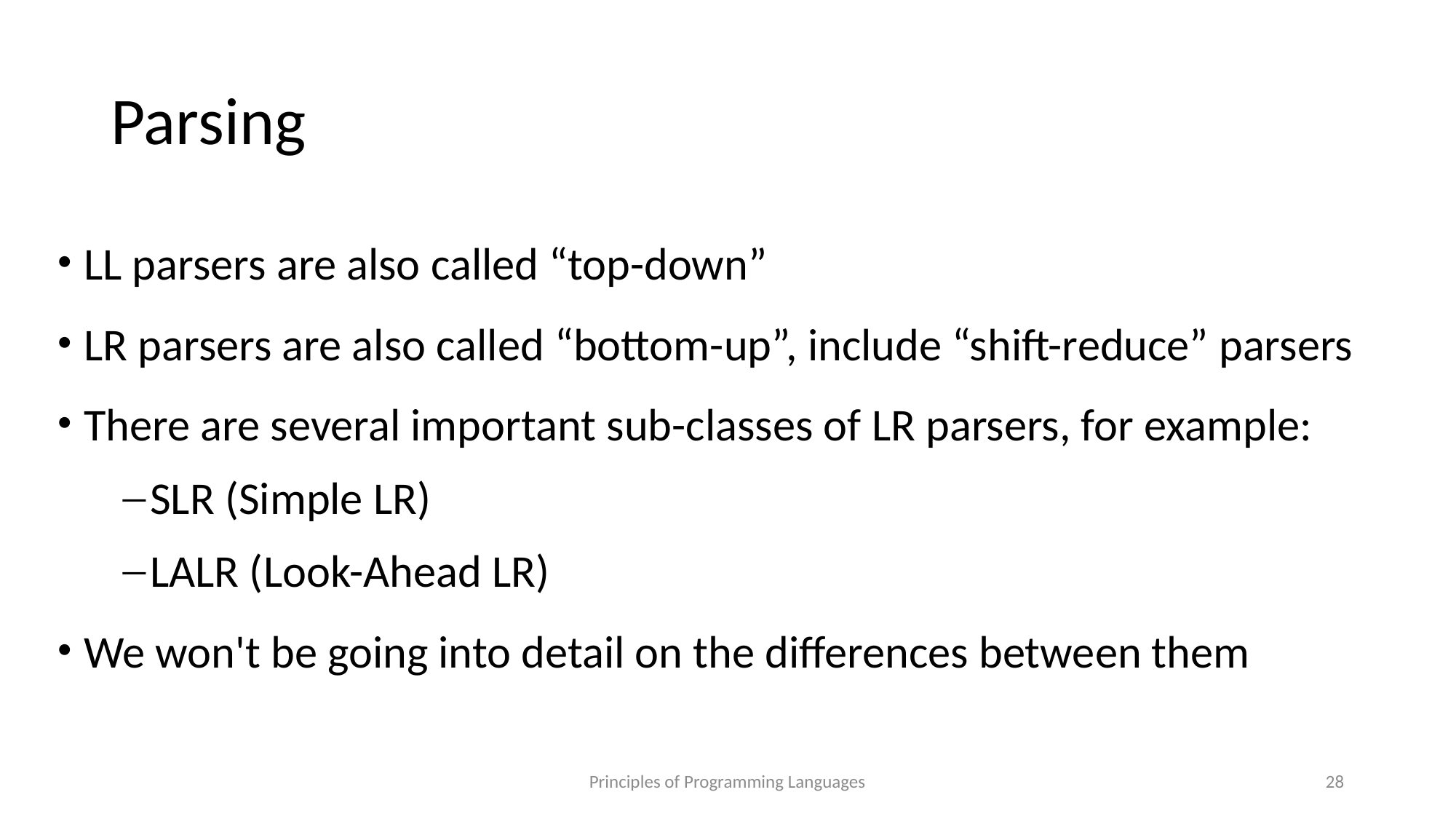

# Parsing
LL parsers are also called “top-down”
LR parsers are also called “bottom-up”, include “shift-reduce” parsers
There are several important sub-classes of LR parsers, for example:
SLR (Simple LR)
LALR (Look-Ahead LR)
We won't be going into detail on the differences between them

Principles of Programming Languages
28